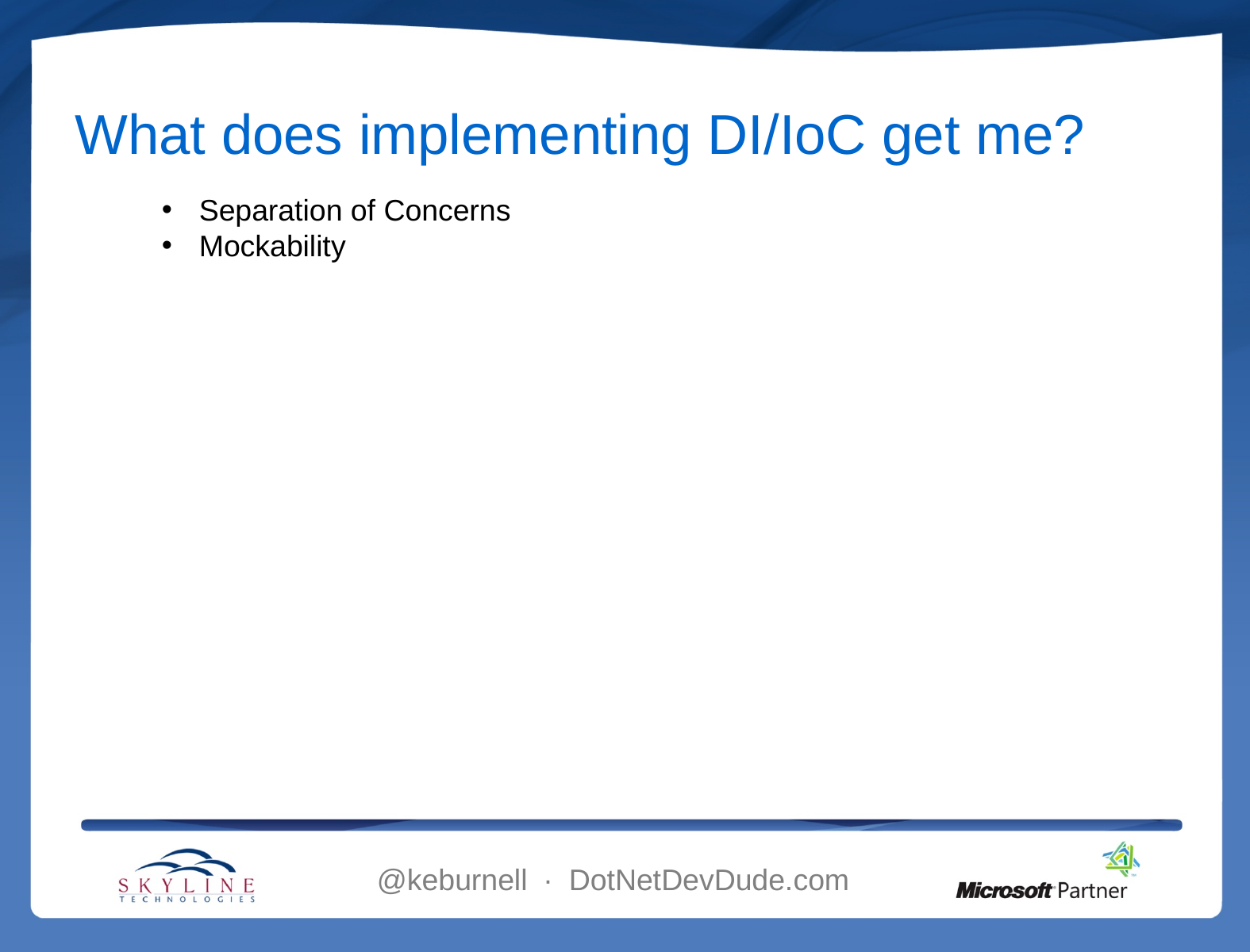

# What does implementing DI/IoC get me?
Separation of Concerns
Mockability
@keburnell  ∙  DotNetDevDude.com